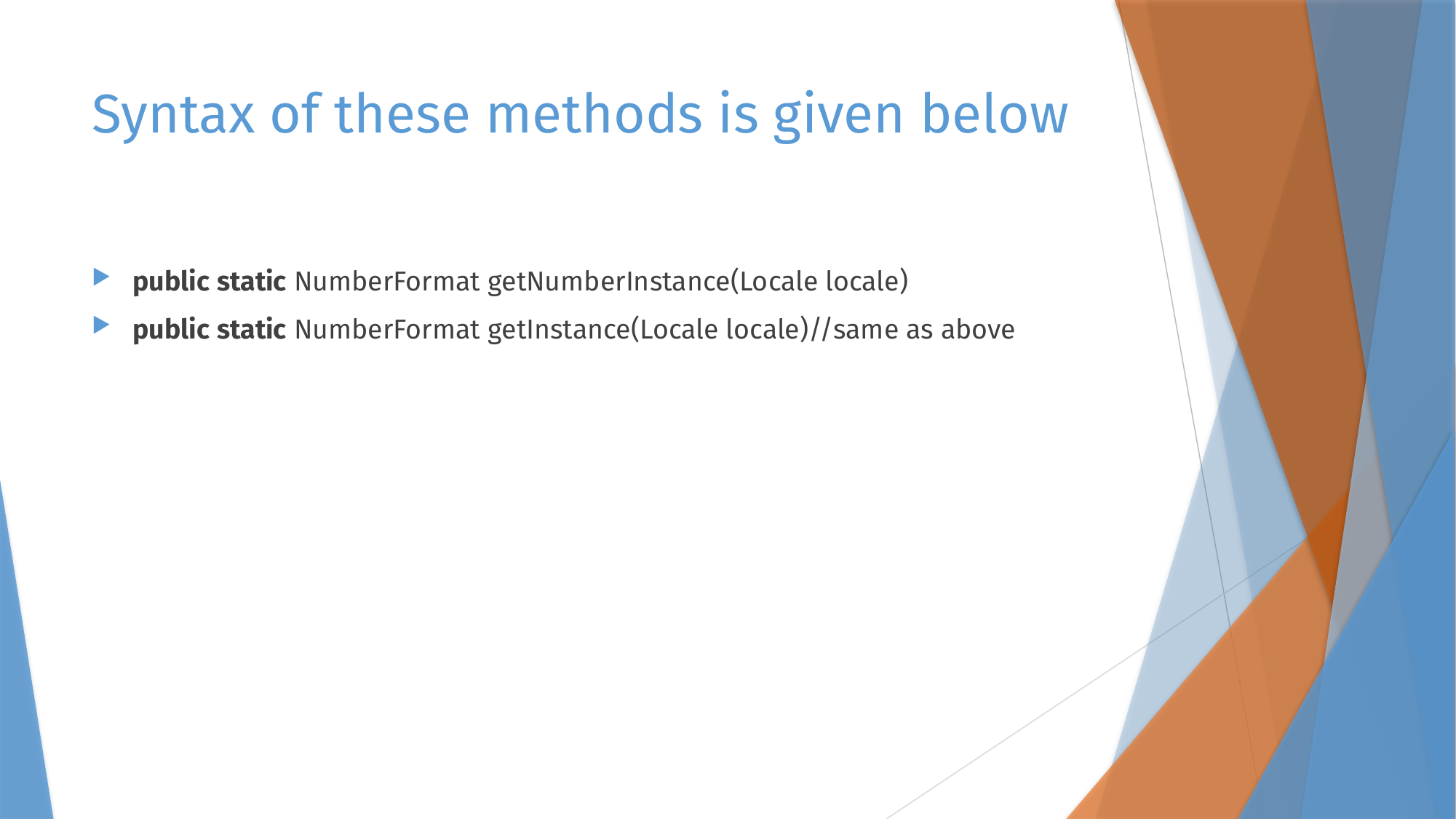

# Syntax of these methods is given below
public static NumberFormat getNumberInstance(Locale locale)
public static NumberFormat getInstance(Locale locale)//same as above